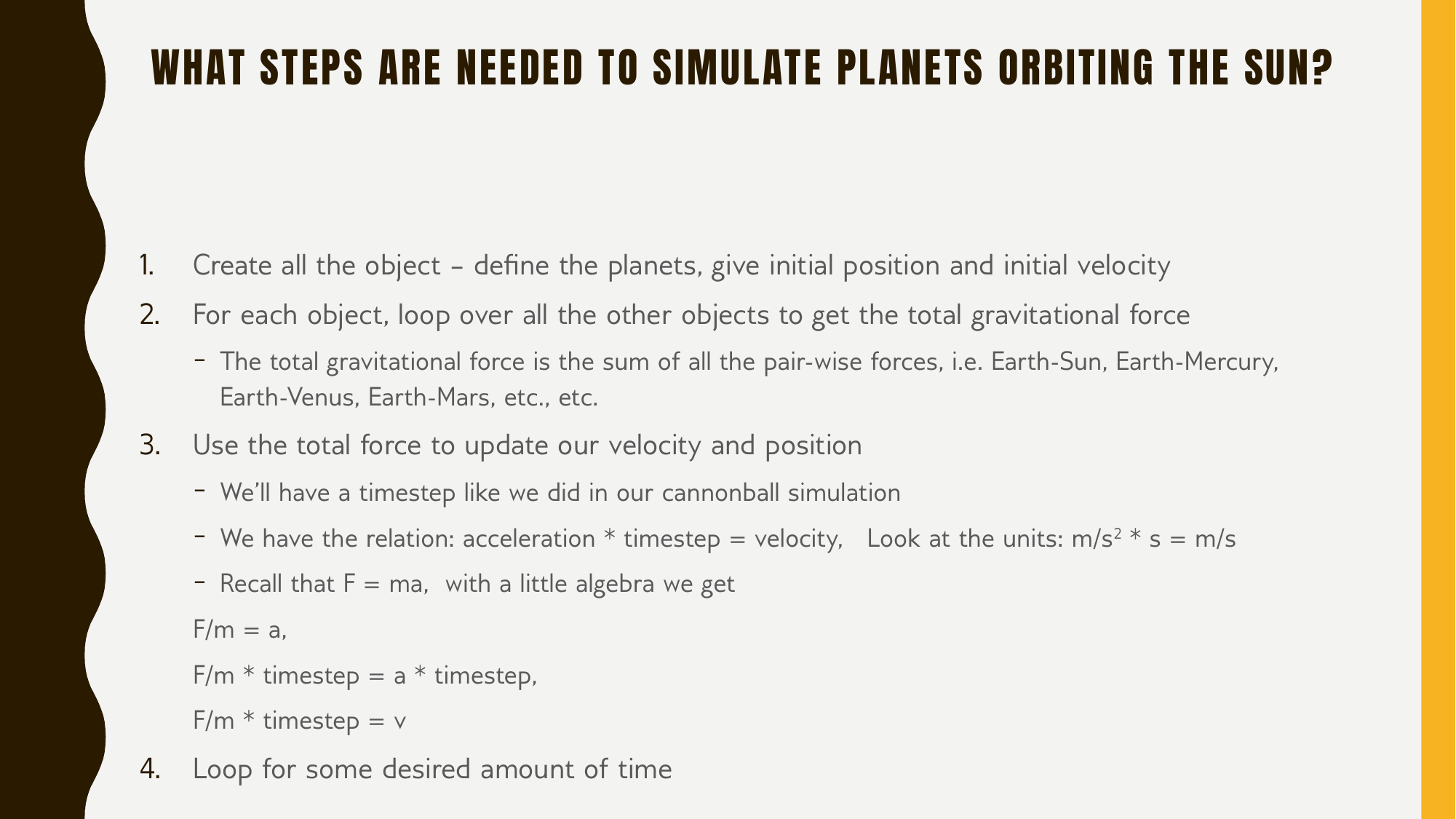

# what steps are needed to simulate planets orbiting the Sun?
Create all the object – define the planets, give initial position and initial velocity
For each object, loop over all the other objects to get the total gravitational force
The total gravitational force is the sum of all the pair-wise forces, i.e. Earth-Sun, Earth-Mercury, Earth-Venus, Earth-Mars, etc., etc.
Use the total force to update our velocity and position
We’ll have a timestep like we did in our cannonball simulation
We have the relation: acceleration * timestep = velocity,   Look at the units: m/s2 * s = m/s
Recall that F = ma,  with a little algebra we get
F/m = a,
F/m * timestep = a * timestep,
F/m * timestep = v
Loop for some desired amount of time